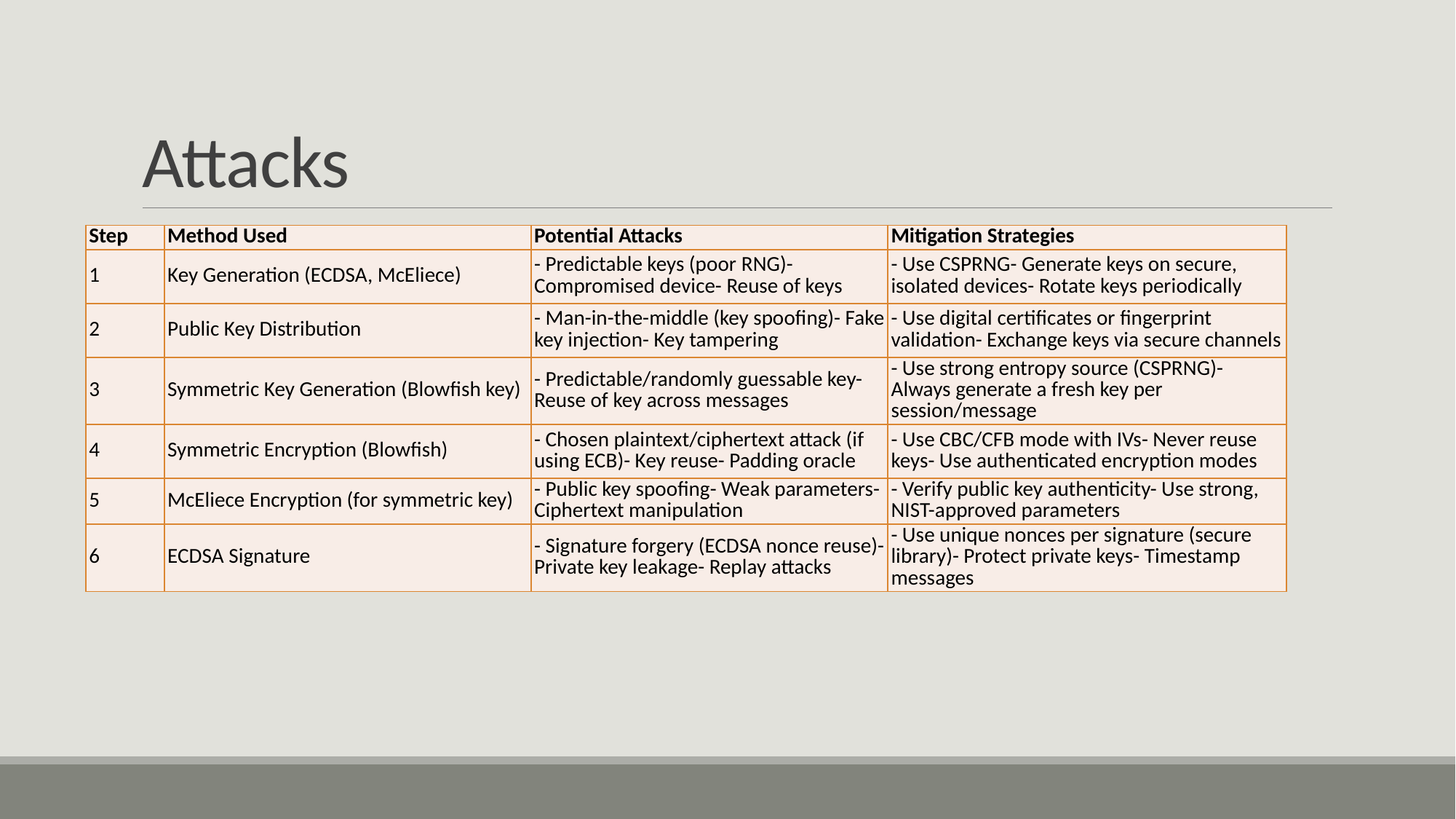

# Attacks
| Step | Method Used | Potential Attacks | Mitigation Strategies |
| --- | --- | --- | --- |
| 1 | Key Generation (ECDSA, McEliece) | - Predictable keys (poor RNG)- Compromised device- Reuse of keys | - Use CSPRNG- Generate keys on secure, isolated devices- Rotate keys periodically |
| 2 | Public Key Distribution | - Man-in-the-middle (key spoofing)- Fake key injection- Key tampering | - Use digital certificates or fingerprint validation- Exchange keys via secure channels |
| 3 | Symmetric Key Generation (Blowfish key) | - Predictable/randomly guessable key- Reuse of key across messages | - Use strong entropy source (CSPRNG)- Always generate a fresh key per session/message |
| 4 | Symmetric Encryption (Blowfish) | - Chosen plaintext/ciphertext attack (if using ECB)- Key reuse- Padding oracle | - Use CBC/CFB mode with IVs- Never reuse keys- Use authenticated encryption modes |
| 5 | McEliece Encryption (for symmetric key) | - Public key spoofing- Weak parameters- Ciphertext manipulation | - Verify public key authenticity- Use strong, NIST-approved parameters |
| 6 | ECDSA Signature | - Signature forgery (ECDSA nonce reuse)- Private key leakage- Replay attacks | - Use unique nonces per signature (secure library)- Protect private keys- Timestamp messages |